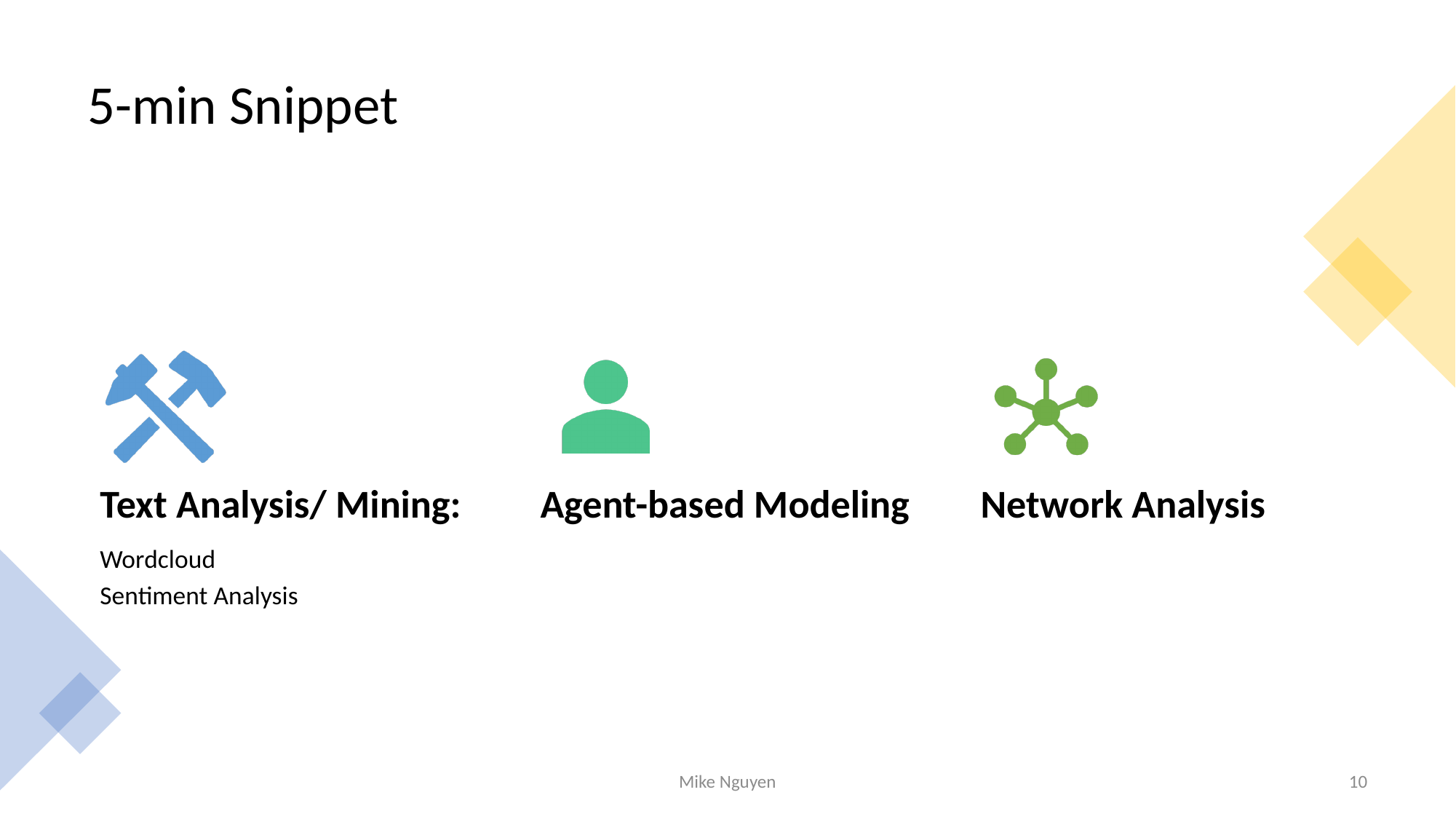

# 5-min Snippet

Text Analysis/ Mining:
Wordcloud
Sentiment Analysis
Agent-based Modeling
Network Analysis

Mike Nguyen
10